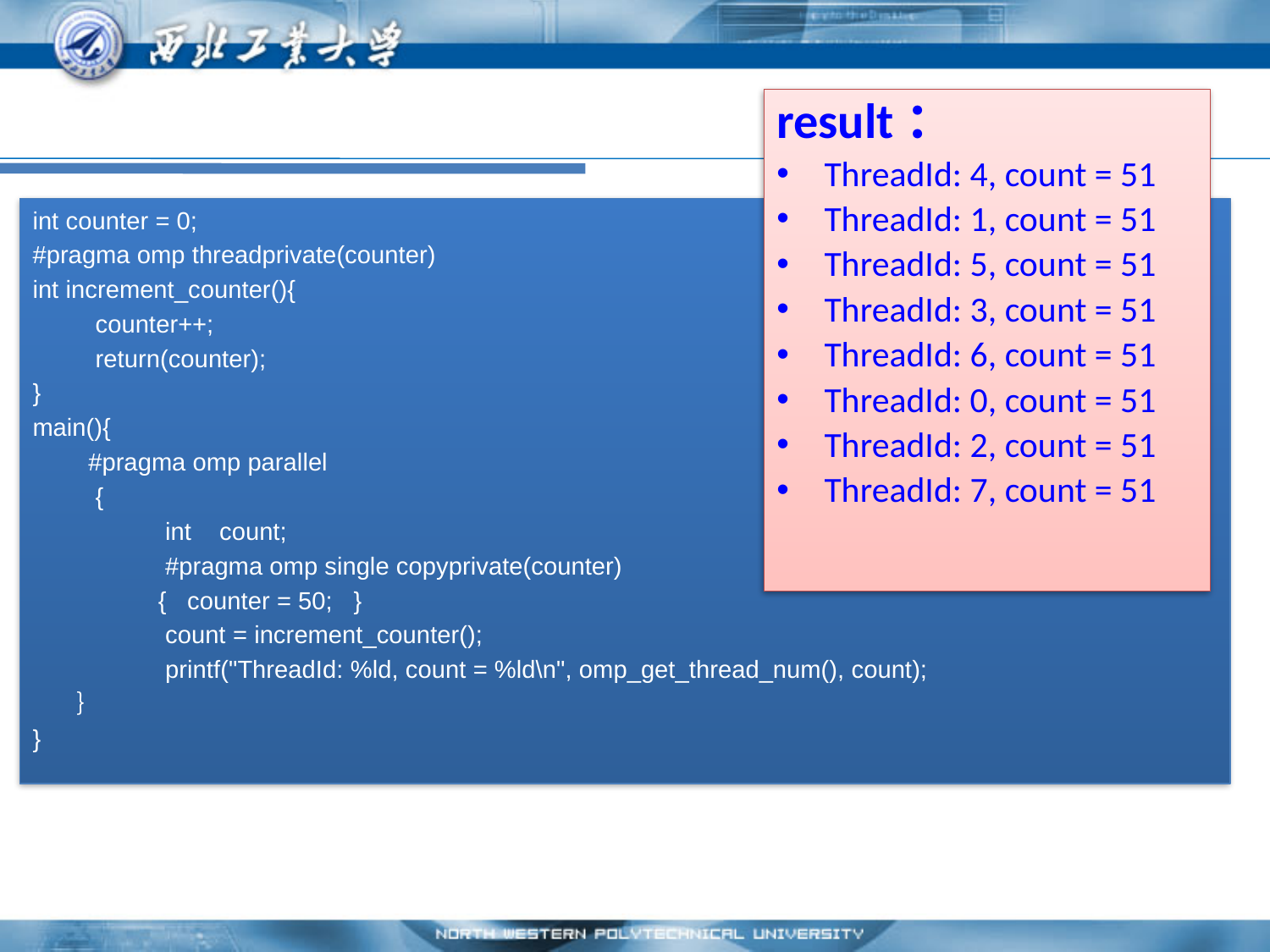

#
result：
ThreadId: 4, count = 51
ThreadId: 1, count = 51
ThreadId: 5, count = 51
ThreadId: 3, count = 51
ThreadId: 6, count = 51
ThreadId: 0, count = 51
ThreadId: 2, count = 51
ThreadId: 7, count = 51

int counter = 0;
#pragma omp threadprivate(counter)
int increment_counter(){
         counter++;
         return(counter);
}
main(){
        #pragma omp parallel
         {
                   int    count;
                   #pragma omp single copyprivate(counter)
                  {   counter = 50;   }
                   count = increment_counter();
                   printf("ThreadId: %ld, count = %ld\n", omp_get_thread_num(), count);
       ｝
}